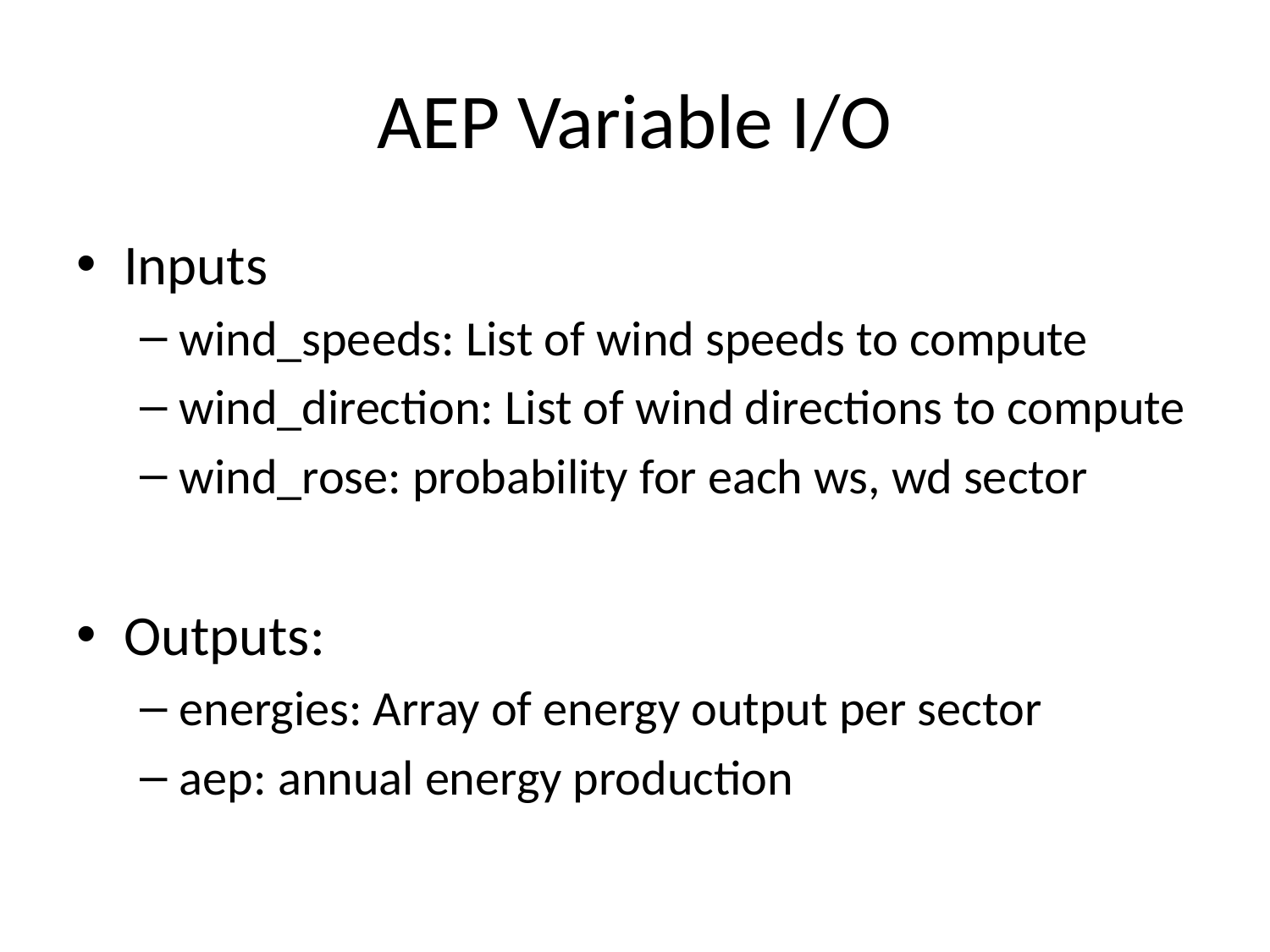

# AEP Variable I/O
Inputs
wind_speeds: List of wind speeds to compute
wind_direction: List of wind directions to compute
wind_rose: probability for each ws, wd sector

Outputs:
energies: Array of energy output per sector
aep: annual energy production